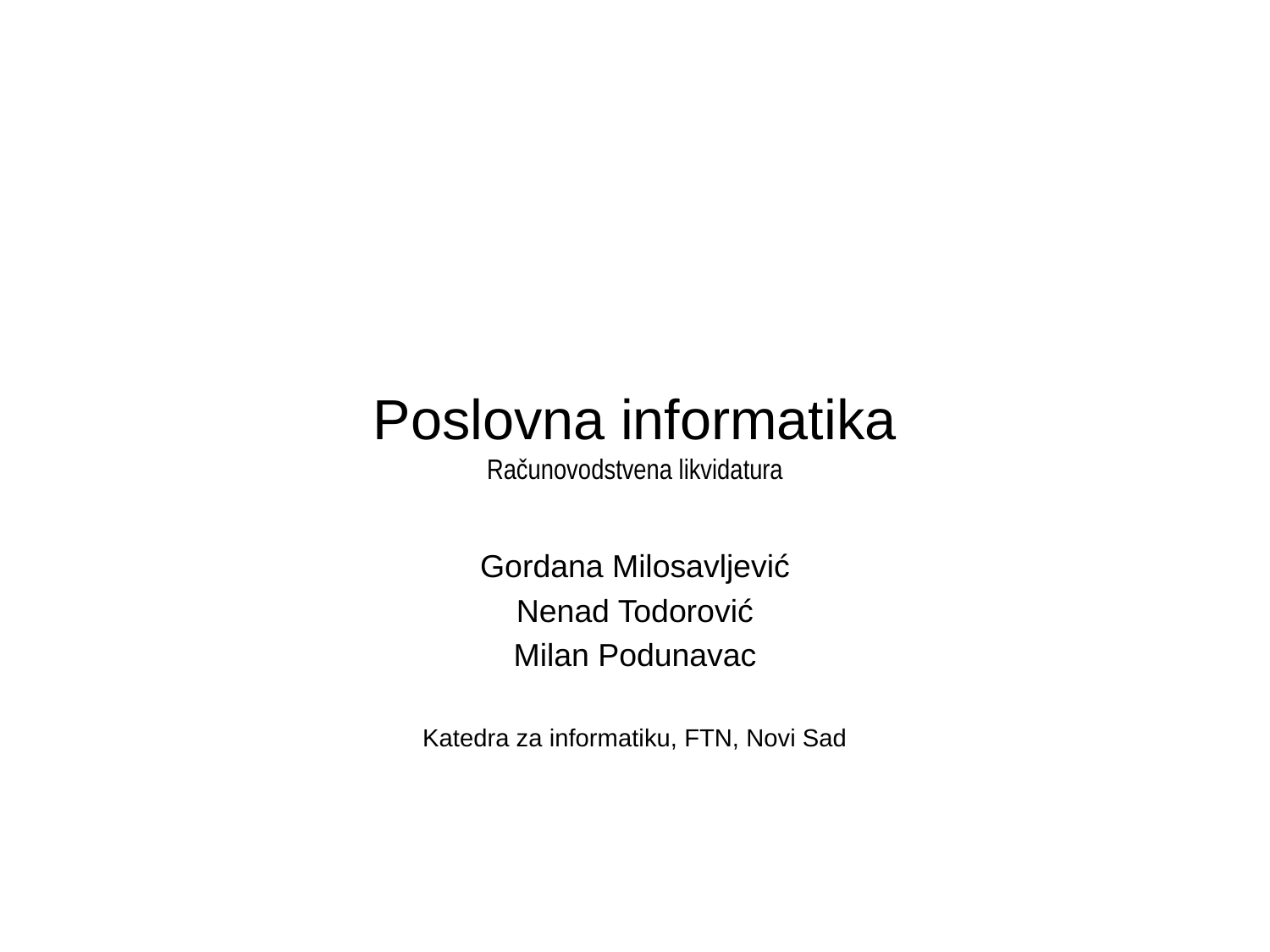

# Poslovna informatika Računovodstvena likvidatura
Gordana Milosavljević
Nenad Todorović
Milan Podunavac

Katedra za informatiku, FTN, Novi Sad